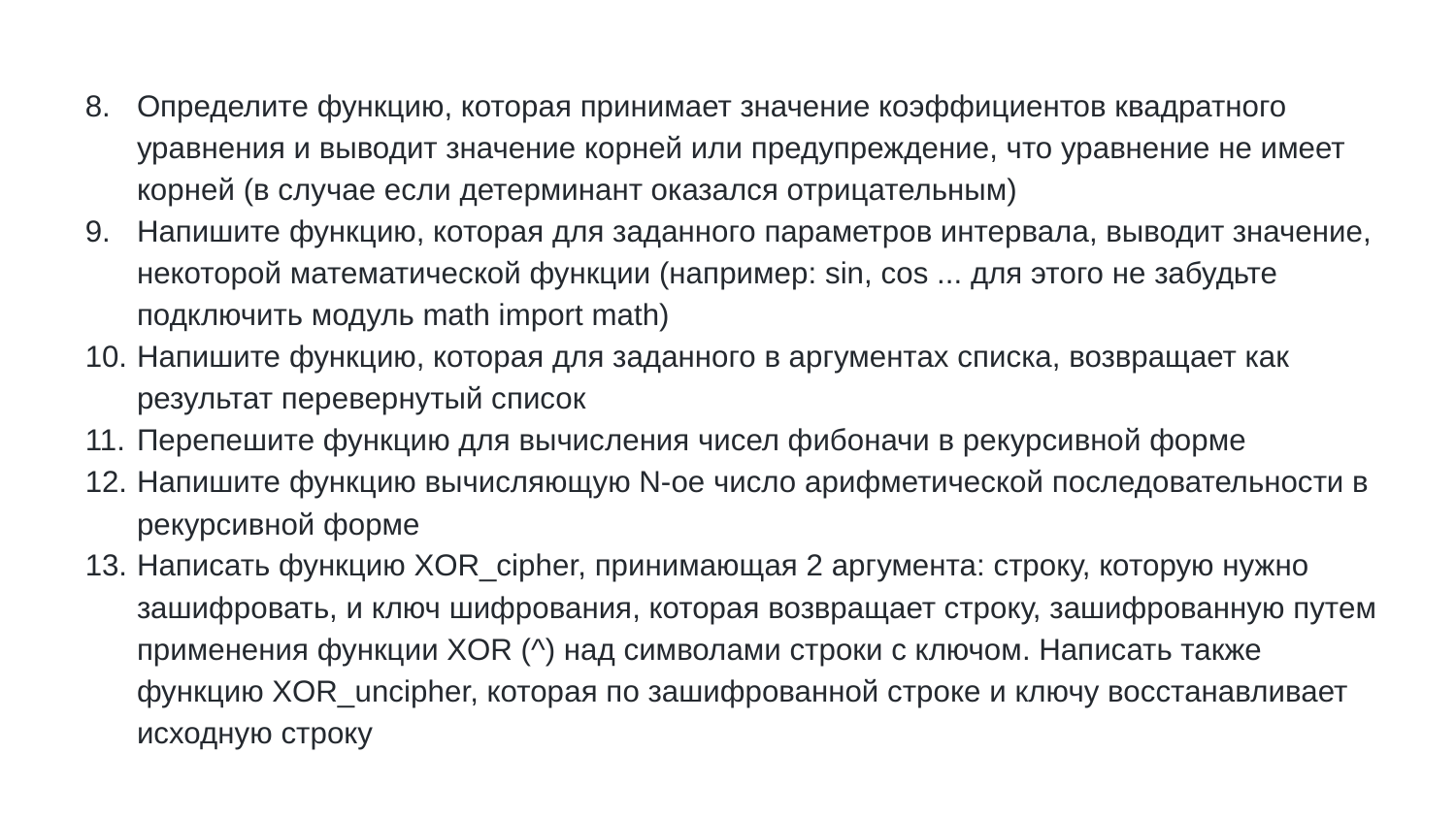

Определите функцию, которая принимает значение коэффициентов квадратного уравнения и выводит значение корней или предупреждение, что уравнение не имеет корней (в случае если детерминант оказался отрицательным)
Напишите функцию, которая для заданного параметров интервала, выводит значение, некоторой математической функции (например: sin, cos ... для этого не забудьте подключить модуль math import math)
Напишите функцию, которая для заданного в аргументах списка, возвращает как результат перевернутый список
Перепешите функцию для вычисления чисел фибоначи в рекурсивной форме
Напишите функцию вычисляющую N-ое число арифметической последовательности в рекурсивной форме
Написать функцию XOR_cipher, принимающая 2 аргумента: строку, которую нужно зашифровать, и ключ шифрования, которая возвращает строку, зашифрованную путем применения функции XOR (^) над символами строки с ключом. Написать также функцию XOR_uncipher, которая по зашифрованной строке и ключу восстанавливает исходную строку